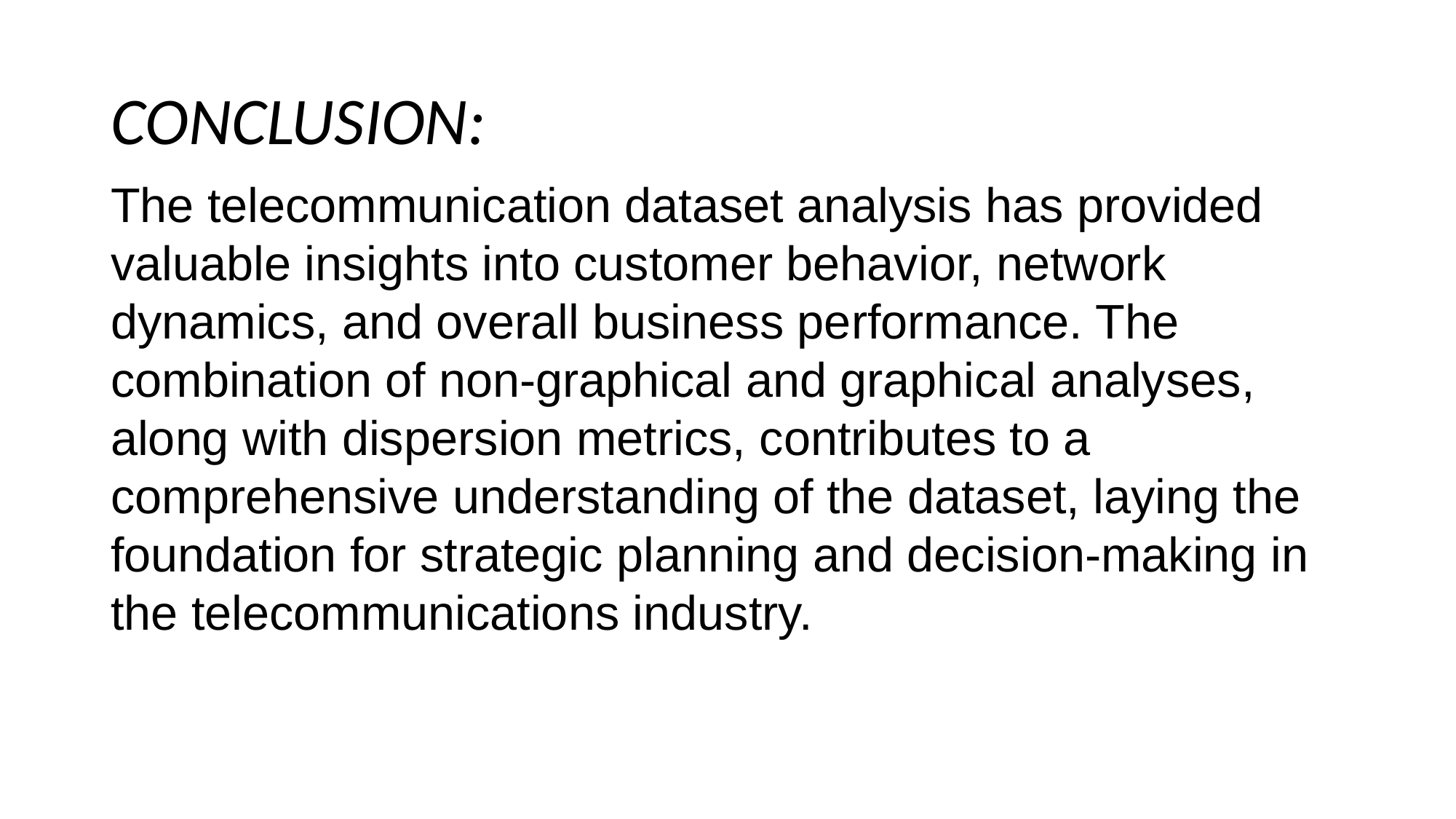

# CONCLUSION:
The telecommunication dataset analysis has provided valuable insights into customer behavior, network dynamics, and overall business performance. The combination of non-graphical and graphical analyses, along with dispersion metrics, contributes to a comprehensive understanding of the dataset, laying the foundation for strategic planning and decision-making in the telecommunications industry.